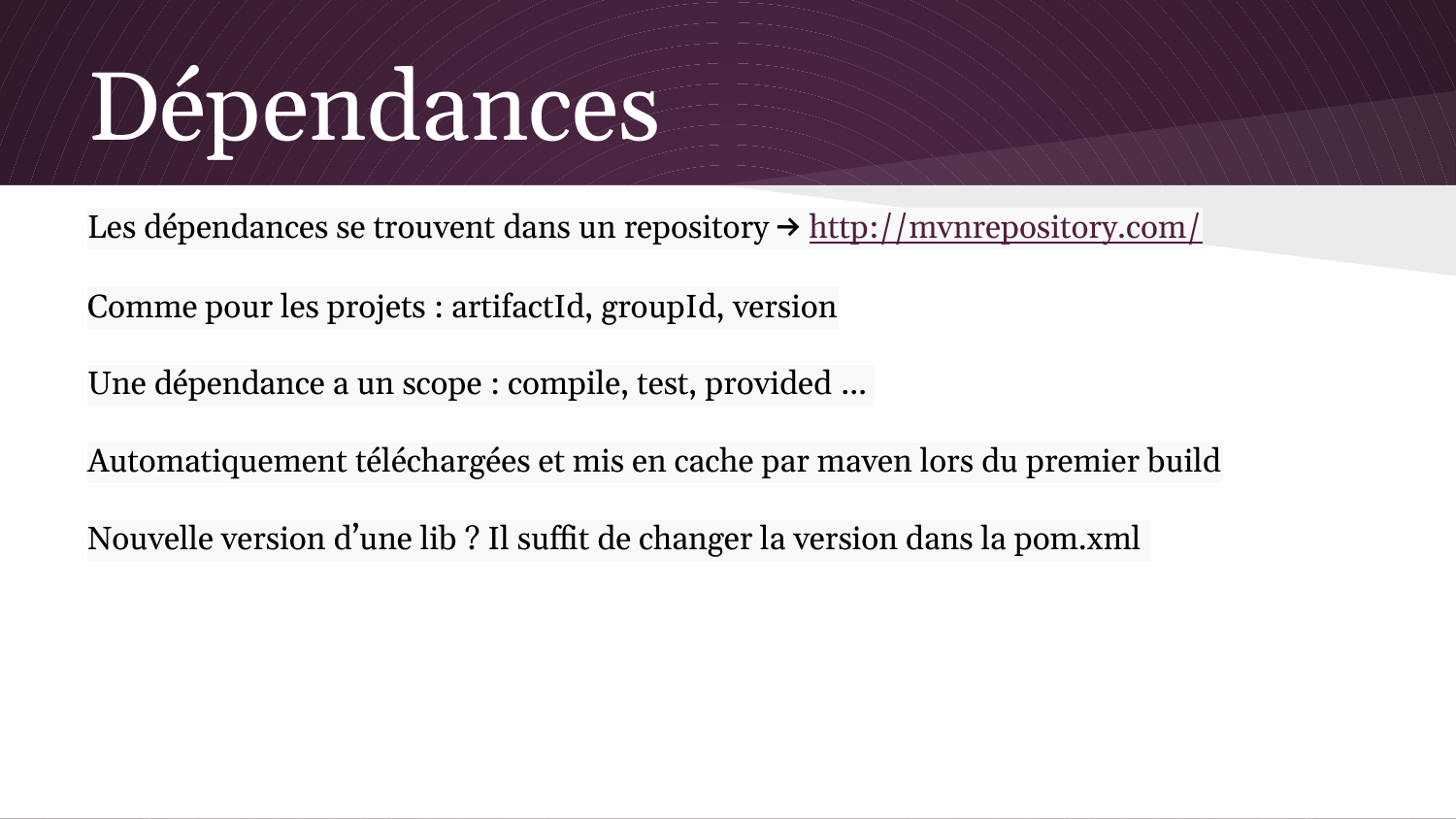

# Dépendances
Les dépendances se trouvent dans un repository → http://mvnrepository.com/

Comme pour les projets : artifactId, groupId, version

Une dépendance a un scope : compile, test, provided …

Automatiquement téléchargées et mis en cache par maven lors du premier build

Nouvelle version d’une lib ? Il suffit de changer la version dans la pom.xml